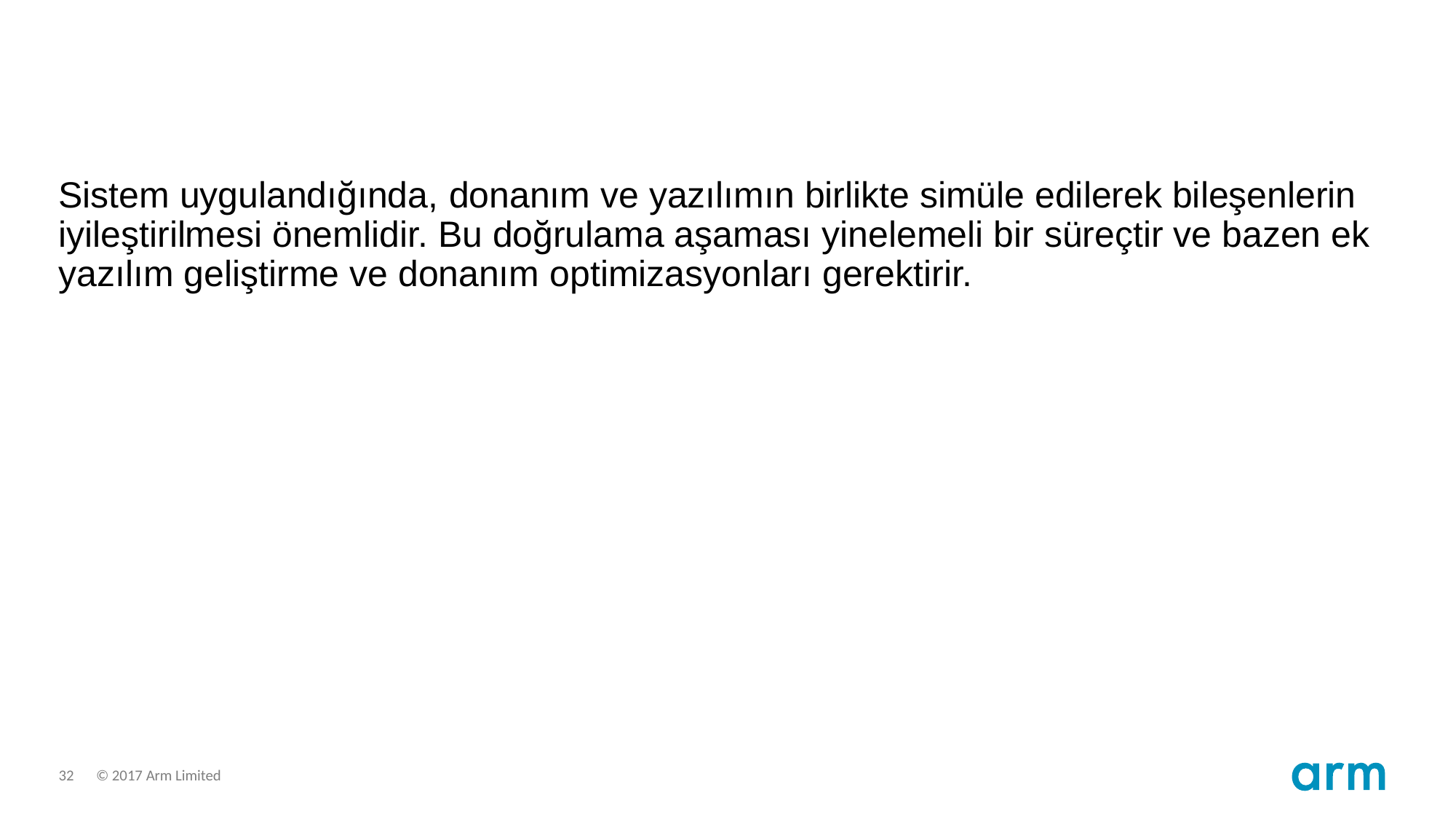

Sistem uygulandığında, donanım ve yazılımın birlikte simüle edilerek bileşenlerin iyileştirilmesi önemlidir. Bu doğrulama aşaması yinelemeli bir süreçtir ve bazen ek yazılım geliştirme ve donanım optimizasyonları gerektirir.